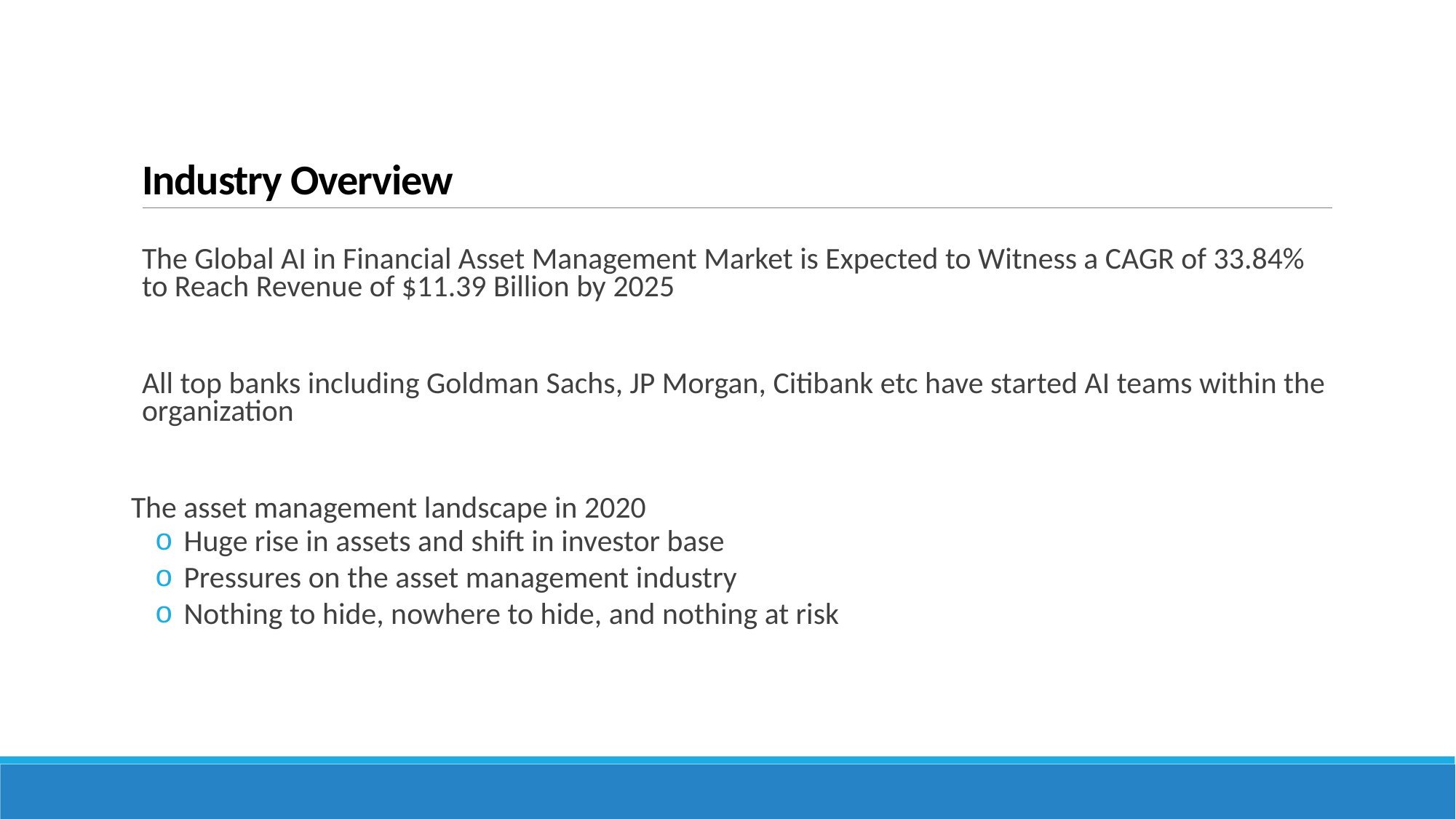

# Industry Overview
The Global AI in Financial Asset Management Market is Expected to Witness a CAGR of 33.84% to Reach Revenue of $11.39 Billion by 2025

All top banks including Goldman Sachs, JP Morgan, Citibank etc have started AI teams within the organization

The asset management landscape in 2020
 Huge rise in assets and shift in investor base
 Pressures on the asset management industry
 Nothing to hide, nowhere to hide, and nothing at risk